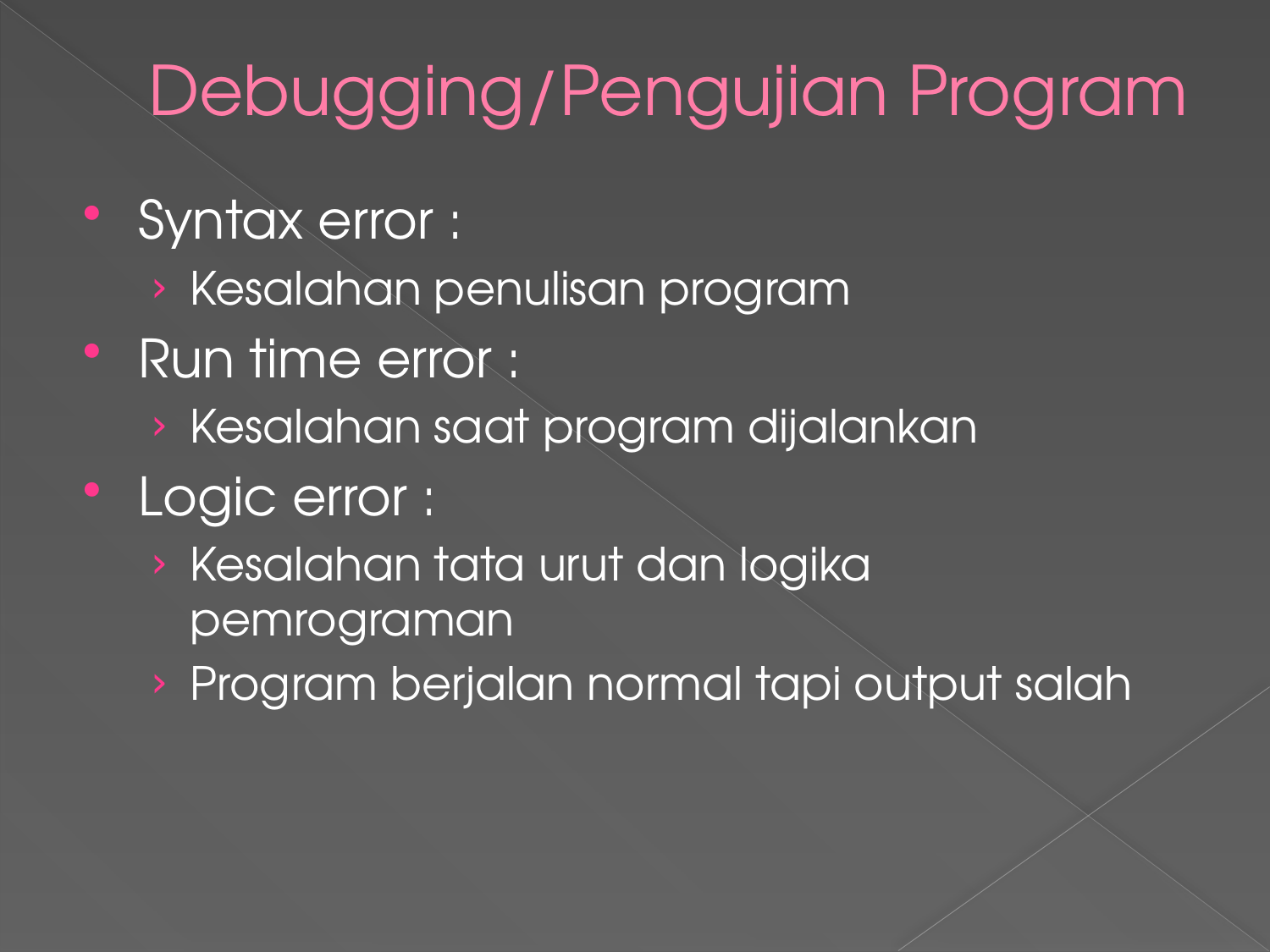

# Debugging/Pengujian Program
Syntax error :
Kesalahan penulisan program
Run time error :
Kesalahan saat program dijalankan
Logic error :
Kesalahan tata urut dan logika pemrograman
Program berjalan normal tapi output salah